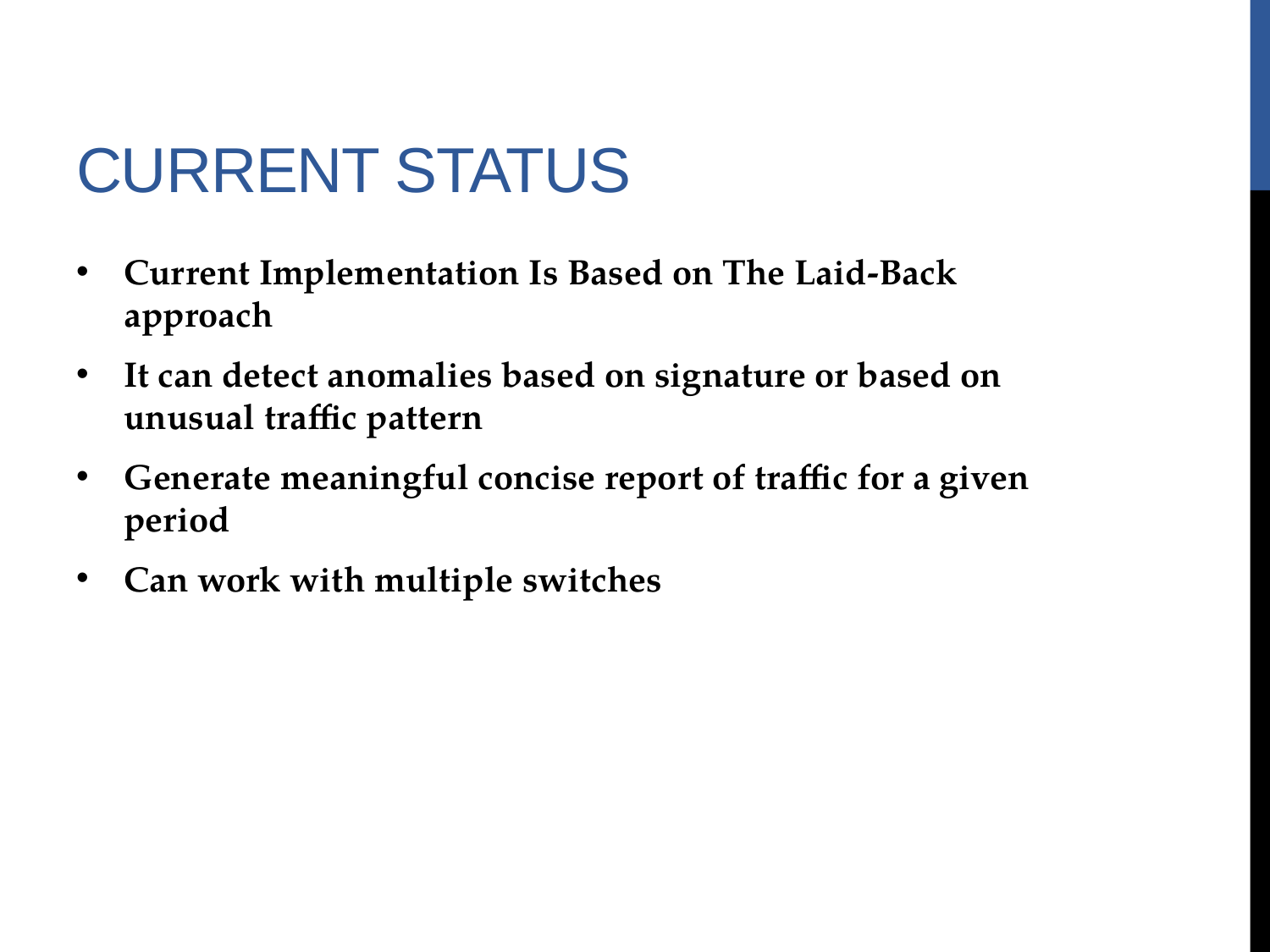

# Current Status
Current Implementation Is Based on The Laid-Back approach
It can detect anomalies based on signature or based on unusual traffic pattern
Generate meaningful concise report of traffic for a given period
Can work with multiple switches